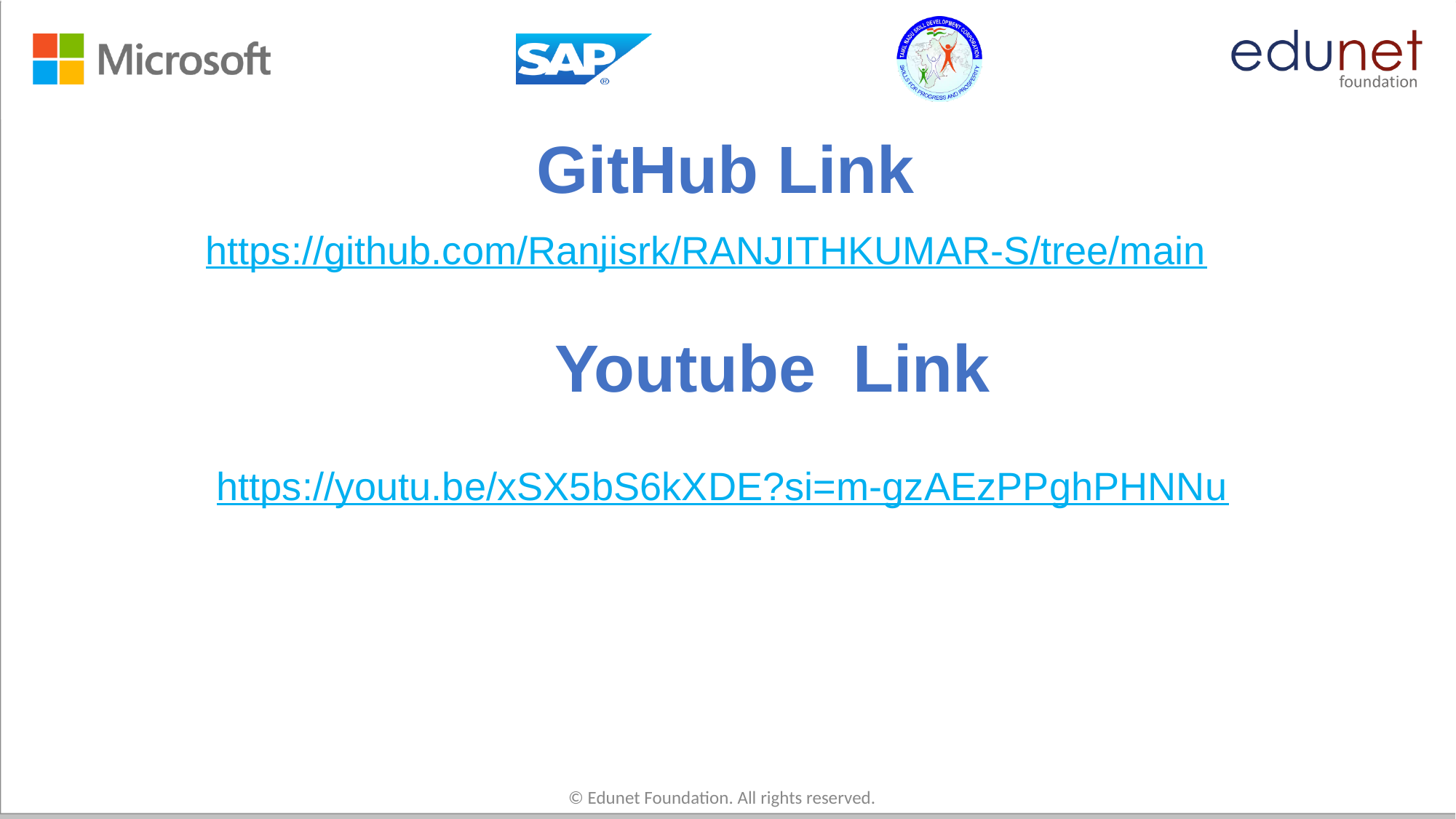

# GitHub Link
https://github.com/Ranjisrk/RANJITHKUMAR-S/tree/main
Youtube  Link
https://youtu.be/xSX5bS6kXDE?si=m-gzAEzPPghPHNNu

© Edunet Foundation. All rights reserved.